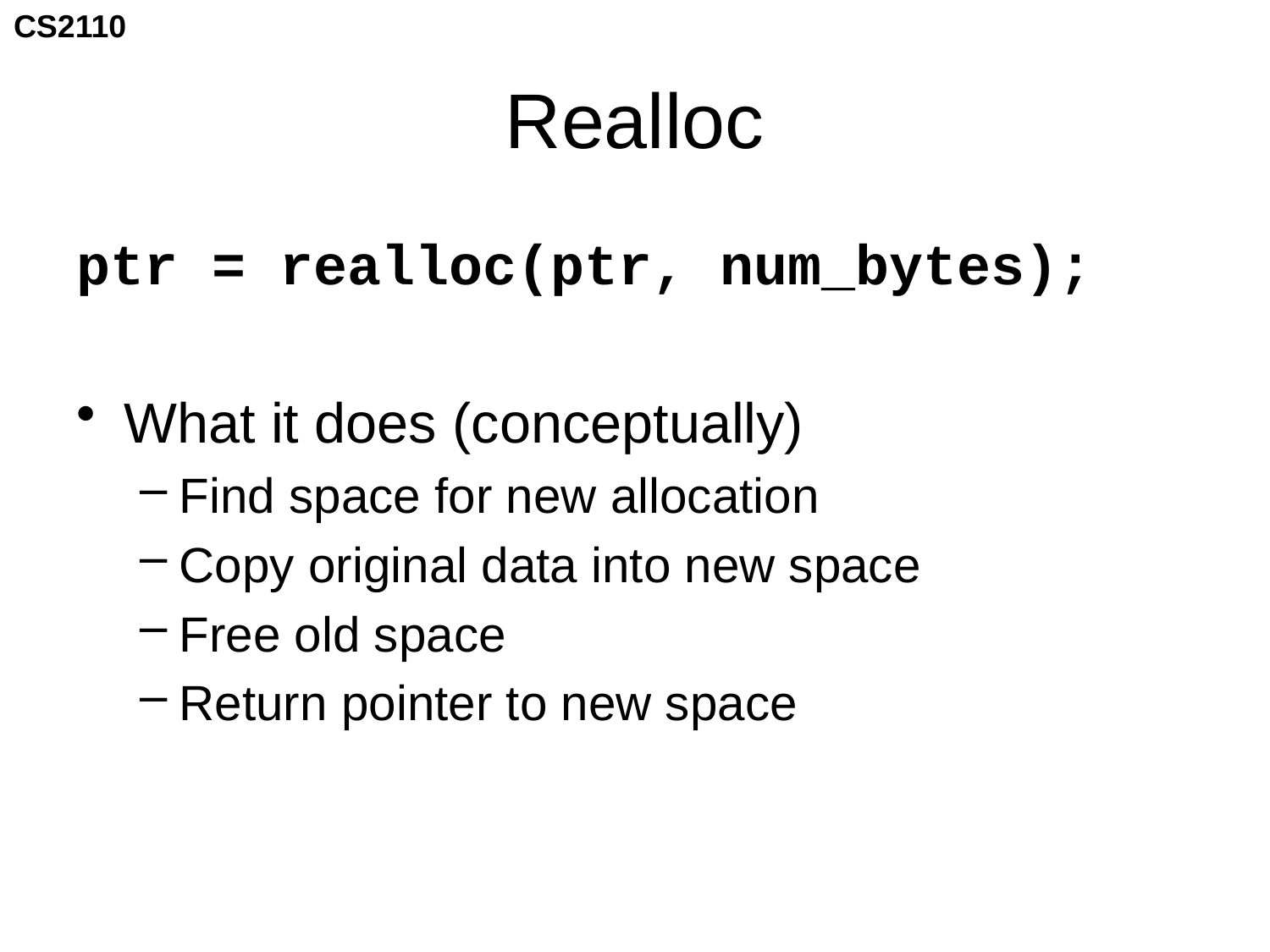

# Realloc
ptr = realloc(ptr, num_bytes);

What it does (conceptually)
Find space for new allocation
Copy original data into new space
Free old space
Return pointer to new space